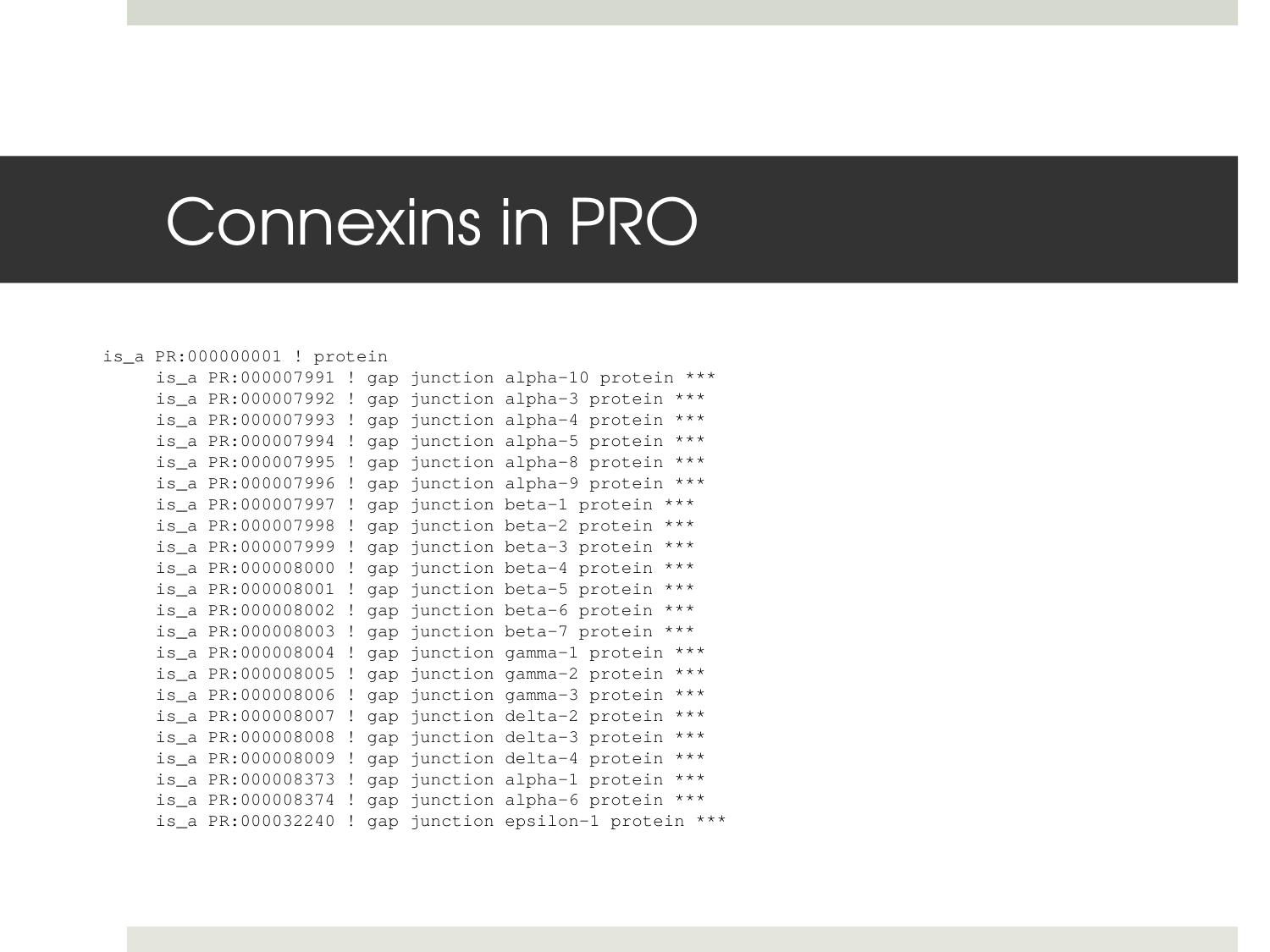

# Connexins in PRO
 is_a PR:000000001 ! protein
      is_a PR:000007991 ! gap junction alpha-10 protein ***
      is_a PR:000007992 ! gap junction alpha-3 protein ***
      is_a PR:000007993 ! gap junction alpha-4 protein ***
      is_a PR:000007994 ! gap junction alpha-5 protein ***
      is_a PR:000007995 ! gap junction alpha-8 protein ***
      is_a PR:000007996 ! gap junction alpha-9 protein ***
      is_a PR:000007997 ! gap junction beta-1 protein ***
      is_a PR:000007998 ! gap junction beta-2 protein ***
      is_a PR:000007999 ! gap junction beta-3 protein ***
      is_a PR:000008000 ! gap junction beta-4 protein ***
      is_a PR:000008001 ! gap junction beta-5 protein ***
      is_a PR:000008002 ! gap junction beta-6 protein ***
      is_a PR:000008003 ! gap junction beta-7 protein ***
      is_a PR:000008004 ! gap junction gamma-1 protein ***
      is_a PR:000008005 ! gap junction gamma-2 protein ***
      is_a PR:000008006 ! gap junction gamma-3 protein ***
      is_a PR:000008007 ! gap junction delta-2 protein ***
      is_a PR:000008008 ! gap junction delta-3 protein ***
      is_a PR:000008009 ! gap junction delta-4 protein ***
      is_a PR:000008373 ! gap junction alpha-1 protein ***
      is_a PR:000008374 ! gap junction alpha-6 protein ***
      is_a PR:000032240 ! gap junction epsilon-1 protein ***